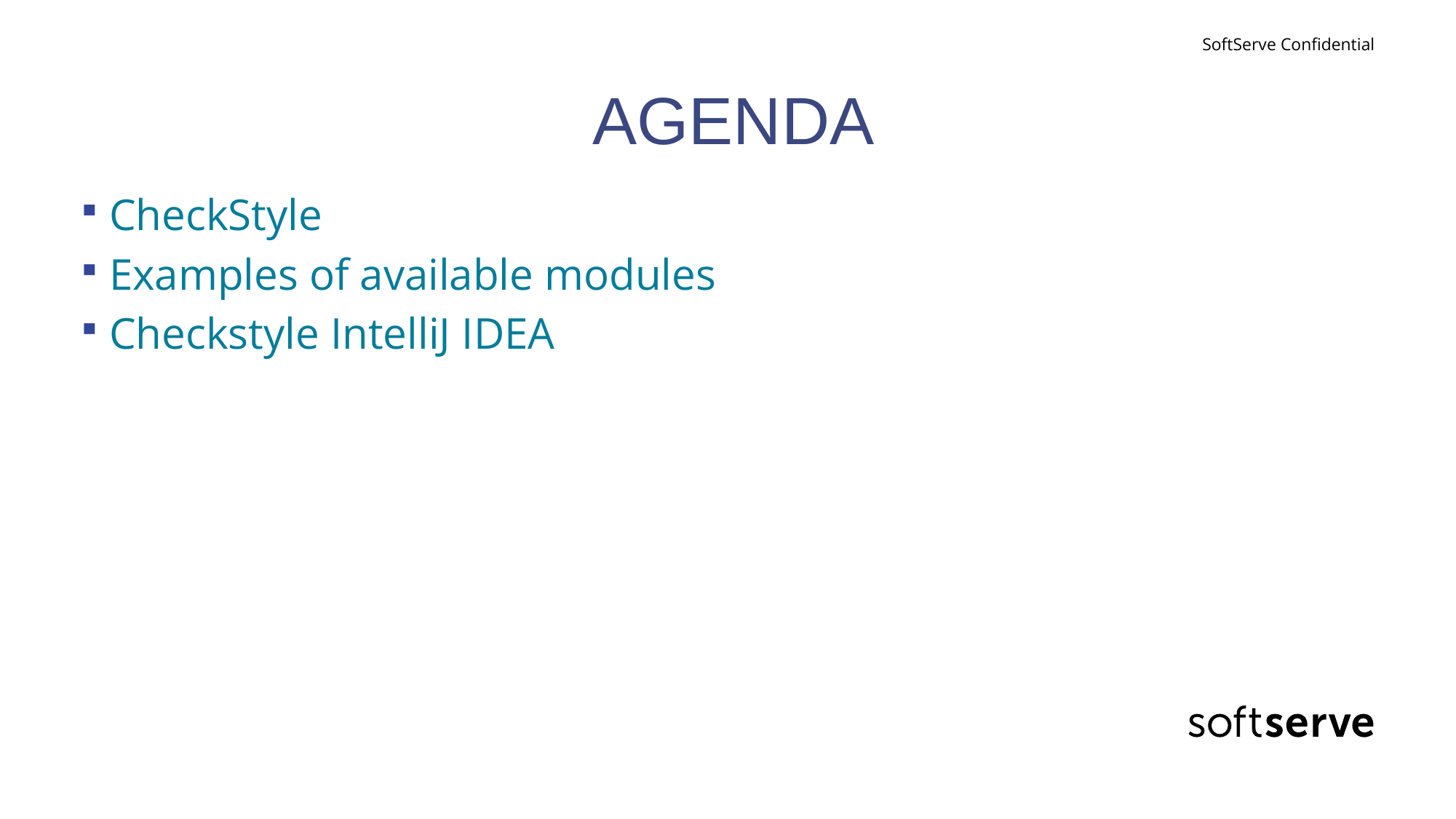

# AGENDA
CheckStyle
Examples of available modules
Checkstyle IntelliJ IDEA